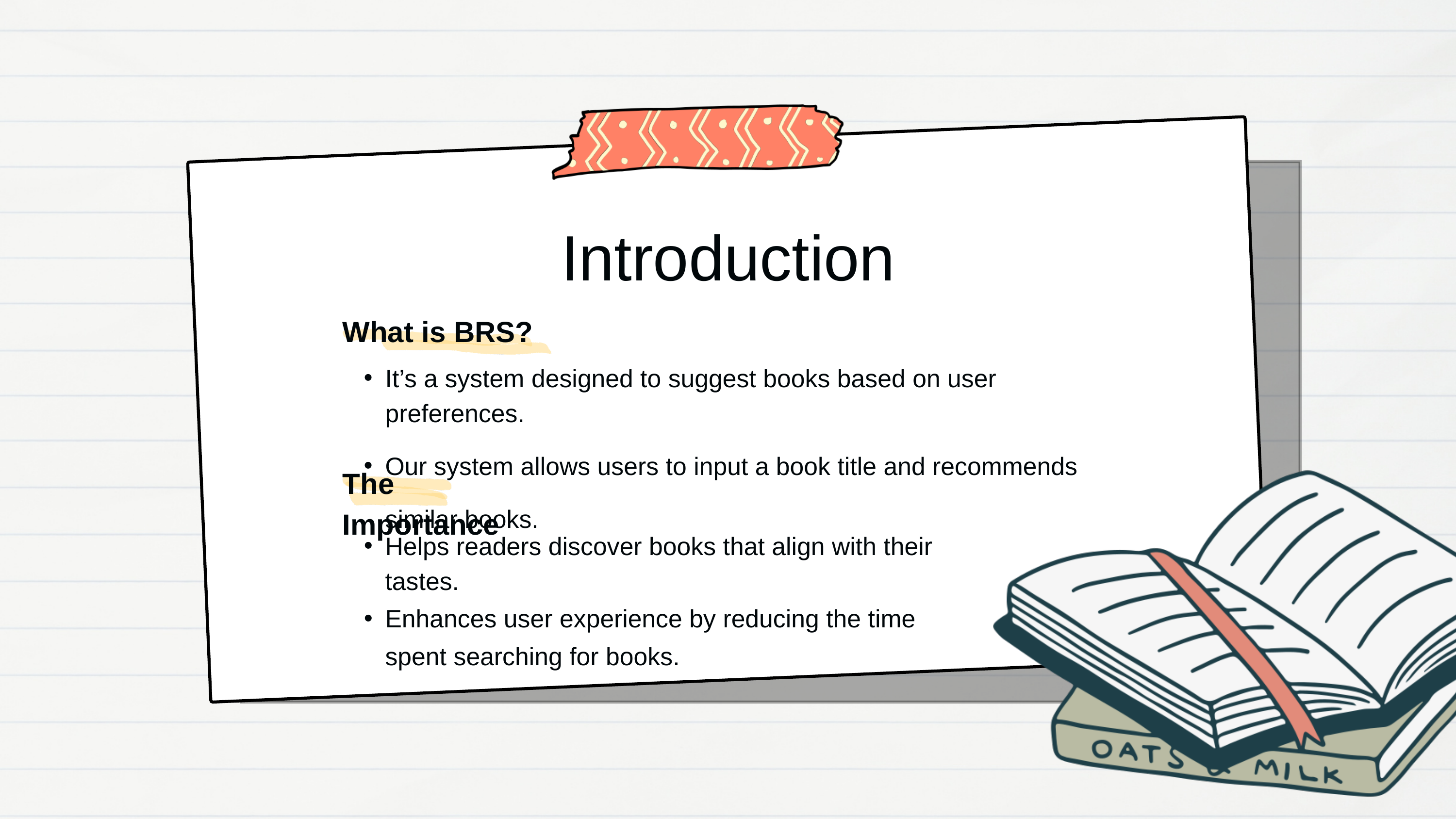

Introduction
What is BRS?

It’s a system designed to suggest books based on user preferences.
Our system allows users to input a book title and recommends similar books.
The Importance

Helps readers discover books that align with their tastes.
Enhances user experience by reducing the time spent searching for books.